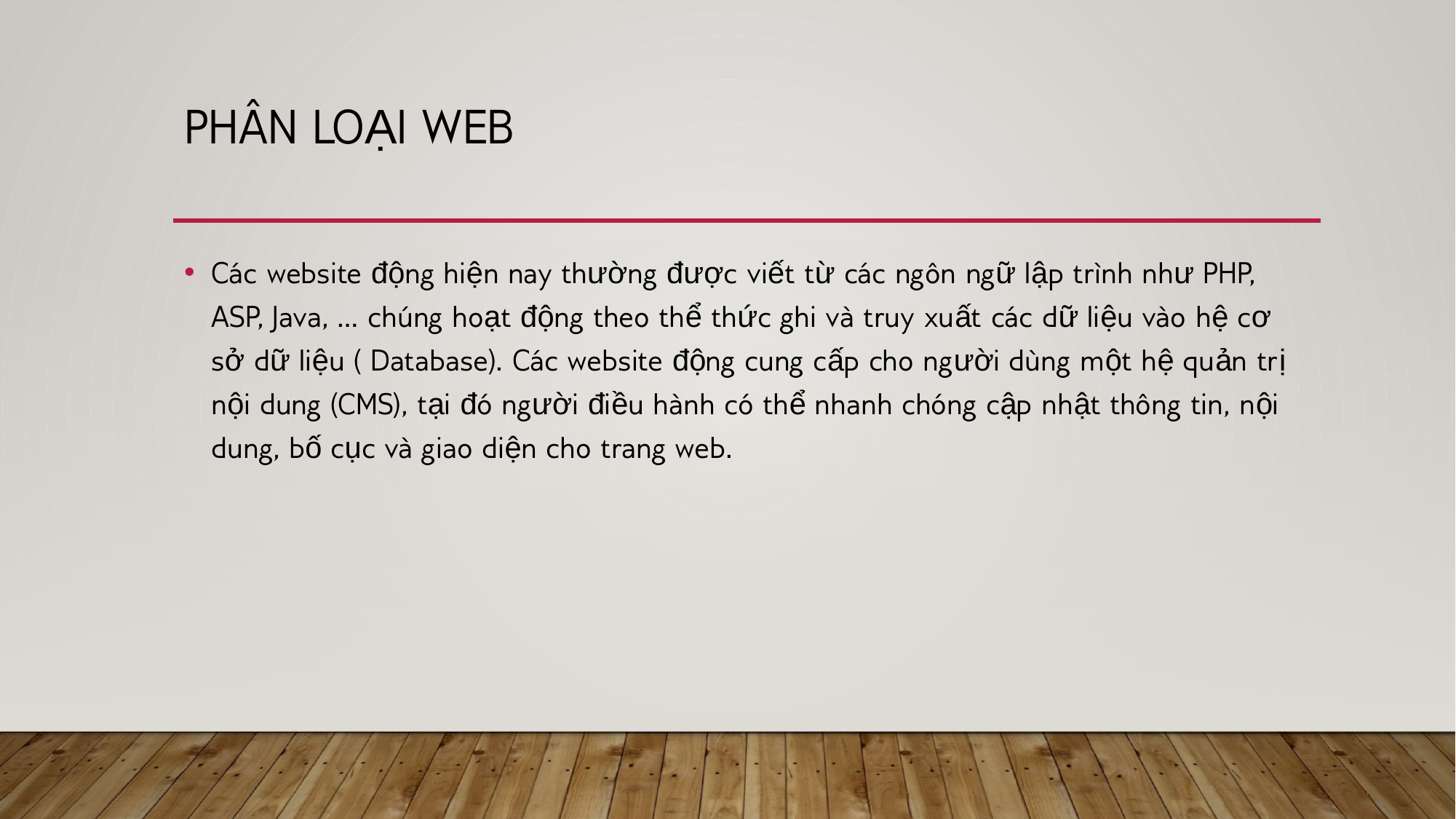

# Phân loại web
Các website động hiện nay thường được viết từ các ngôn ngữ lập trình như PHP, ASP, Java, … chúng hoạt động theo thể thức ghi và truy xuất các dữ liệu vào hệ cơ sở dữ liệu ( Database). Các website động cung cấp cho người dùng một hệ quản trị nội dung (CMS), tại đó người điều hành có thể nhanh chóng cập nhật thông tin, nội dung, bố cục và giao diện cho trang web.